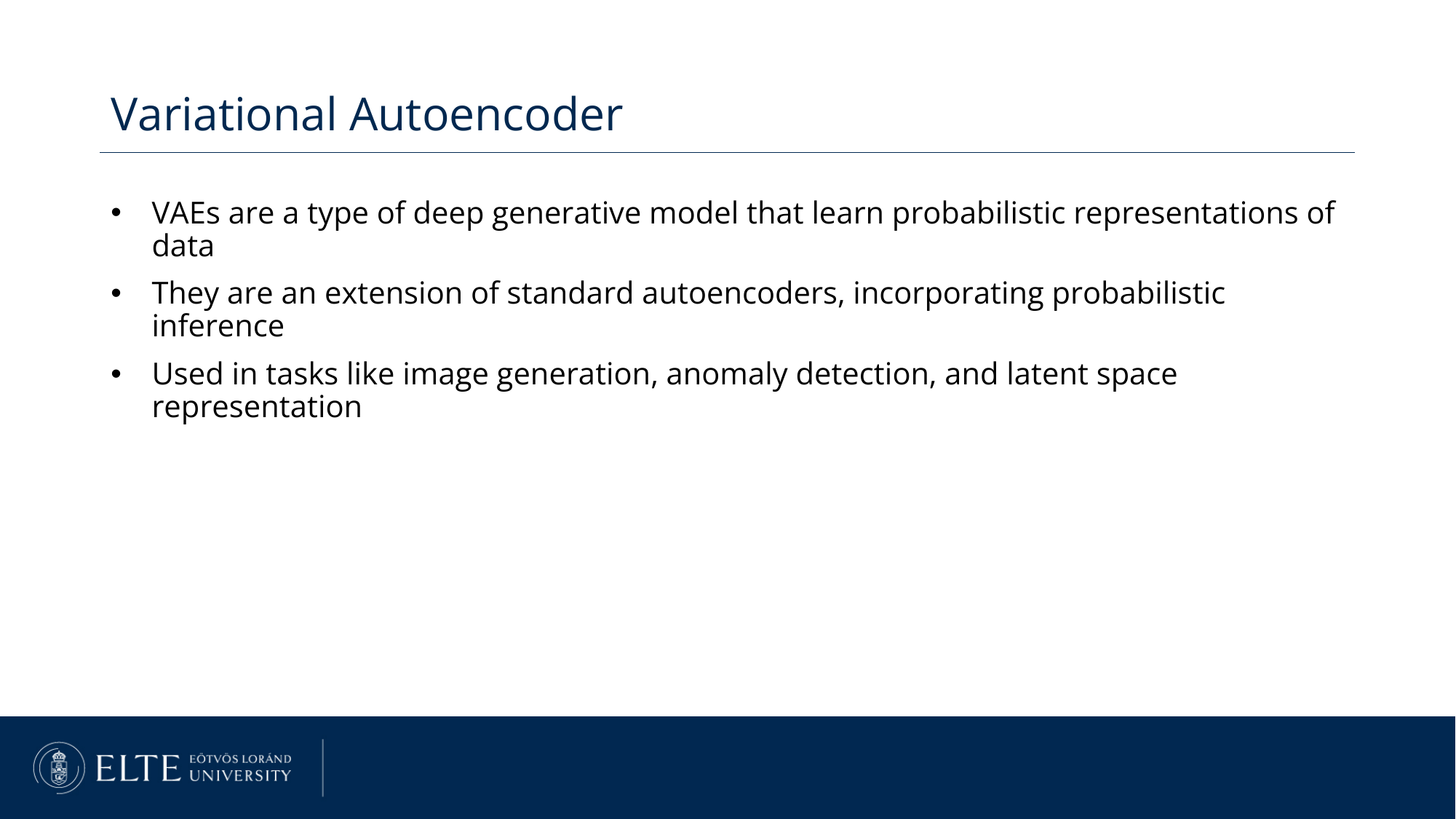

Variational Autoencoder
VAEs are a type of deep generative model that learn probabilistic representations of data
They are an extension of standard autoencoders, incorporating probabilistic inference
Used in tasks like image generation, anomaly detection, and latent space representation